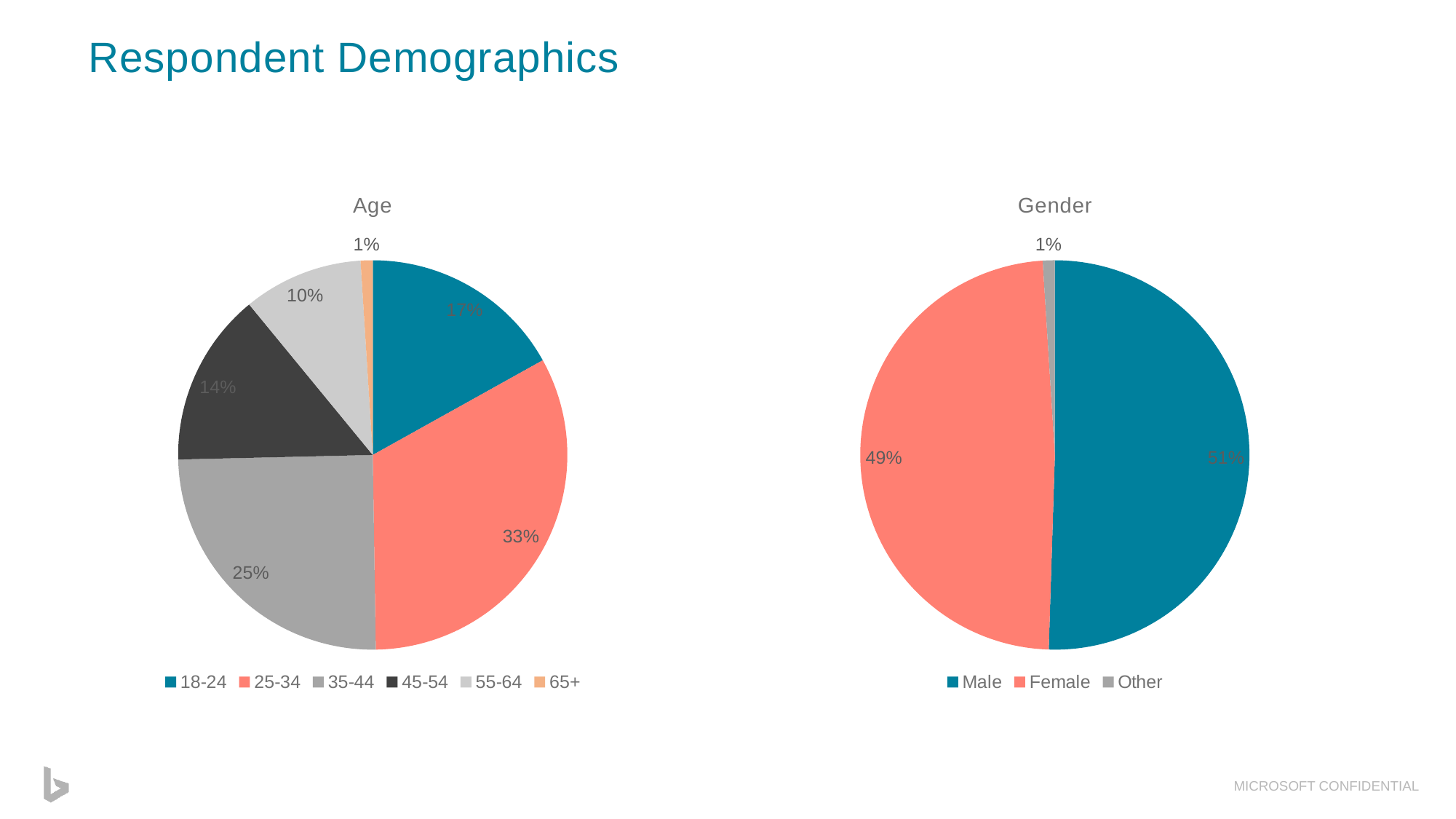

# Respondent Demographics

### Chart:

| Category | Age |
|---|---|
| 18-24 | 16.92 |
| 25-34 | 32.84 |
| 35-44 | 24.88 |
| 45-54 | 14.43 |
| 55-64 | 9.95 |
| 65+ | 1.0 |

### Chart:

| Category | Gender |
|---|---|
| Male | 50.5 |
| Female | 48.5 |
| Other | 1.0 |